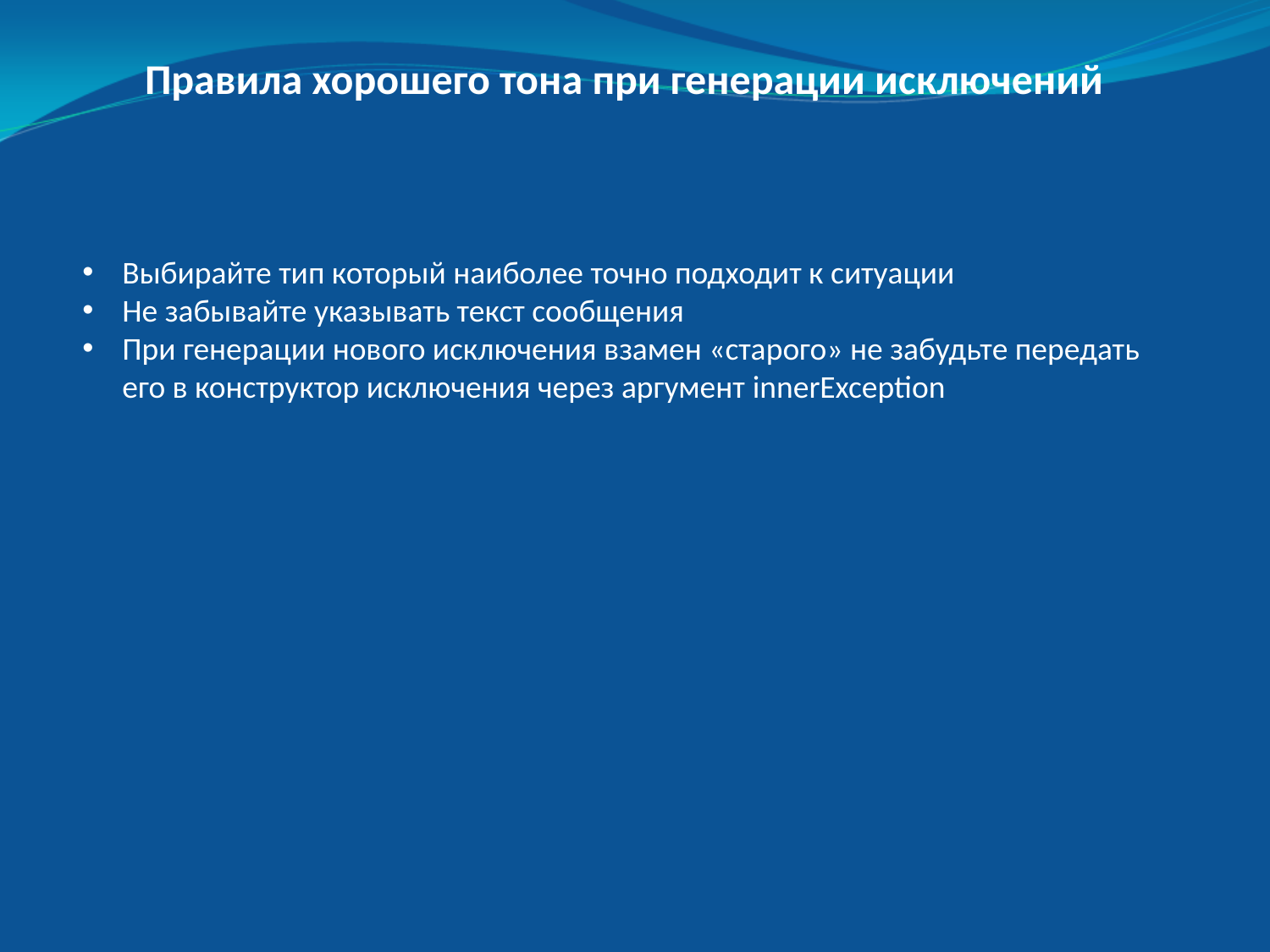

Правила хорошего тона при генерации исключений
Выбирайте тип который наиболее точно подходит к ситуации
Не забывайте указывать текст сообщения
При генерации нового исключения взамен «старого» не забудьте передать его в конструктор исключения через аргумент innerException